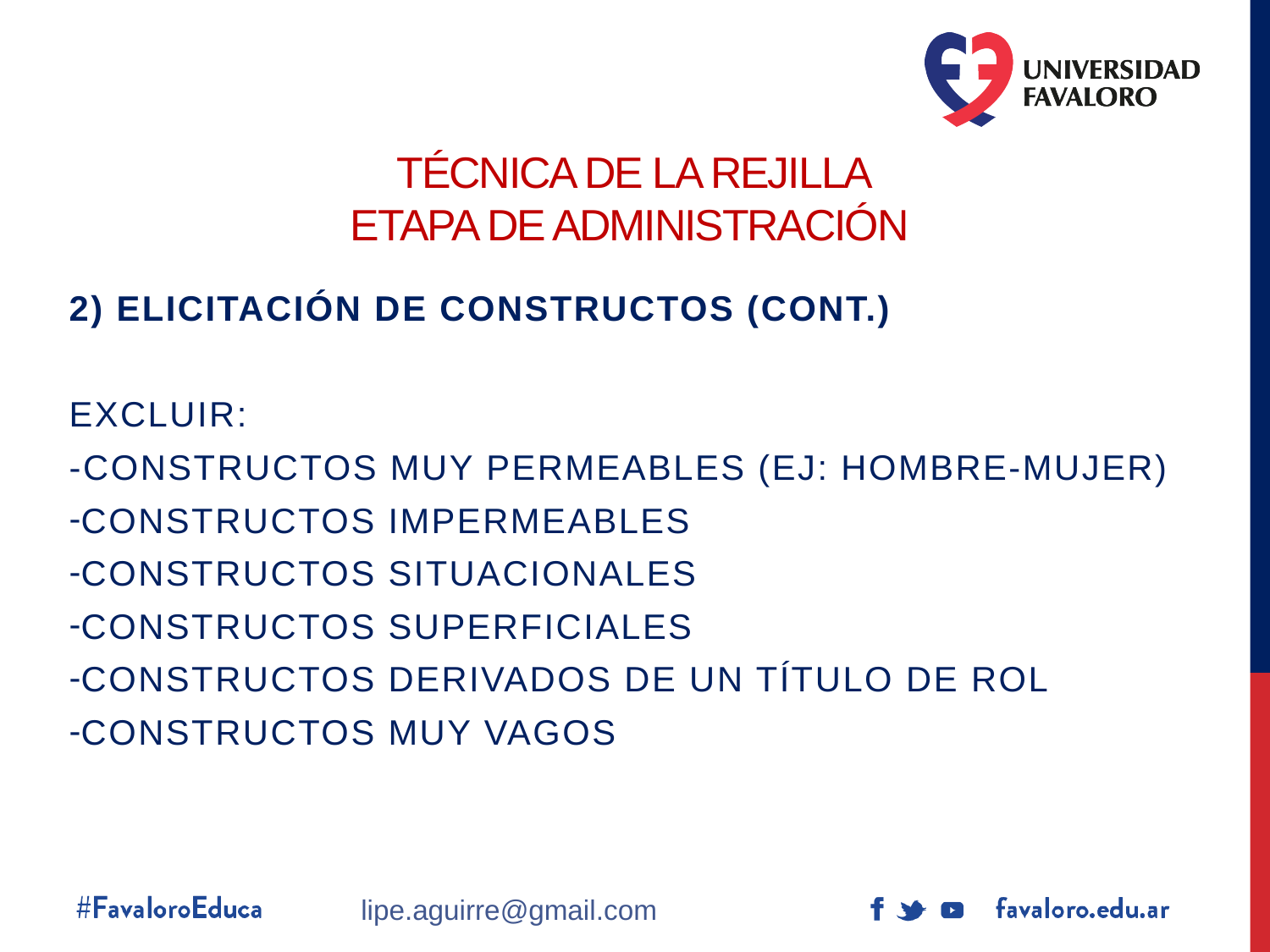

# Técnica de la rejilla Etapa de administración
2) Elicitación de constructos (cont.)

Excluir:
-Constructos muy permeables (ej: hombre-mujer)
Constructos impermeables
Constructos situacionales
Constructos superficiales
Constructos derivados de un título de rol
Constructos muy vagos

lipe.aguirre@gmail.com